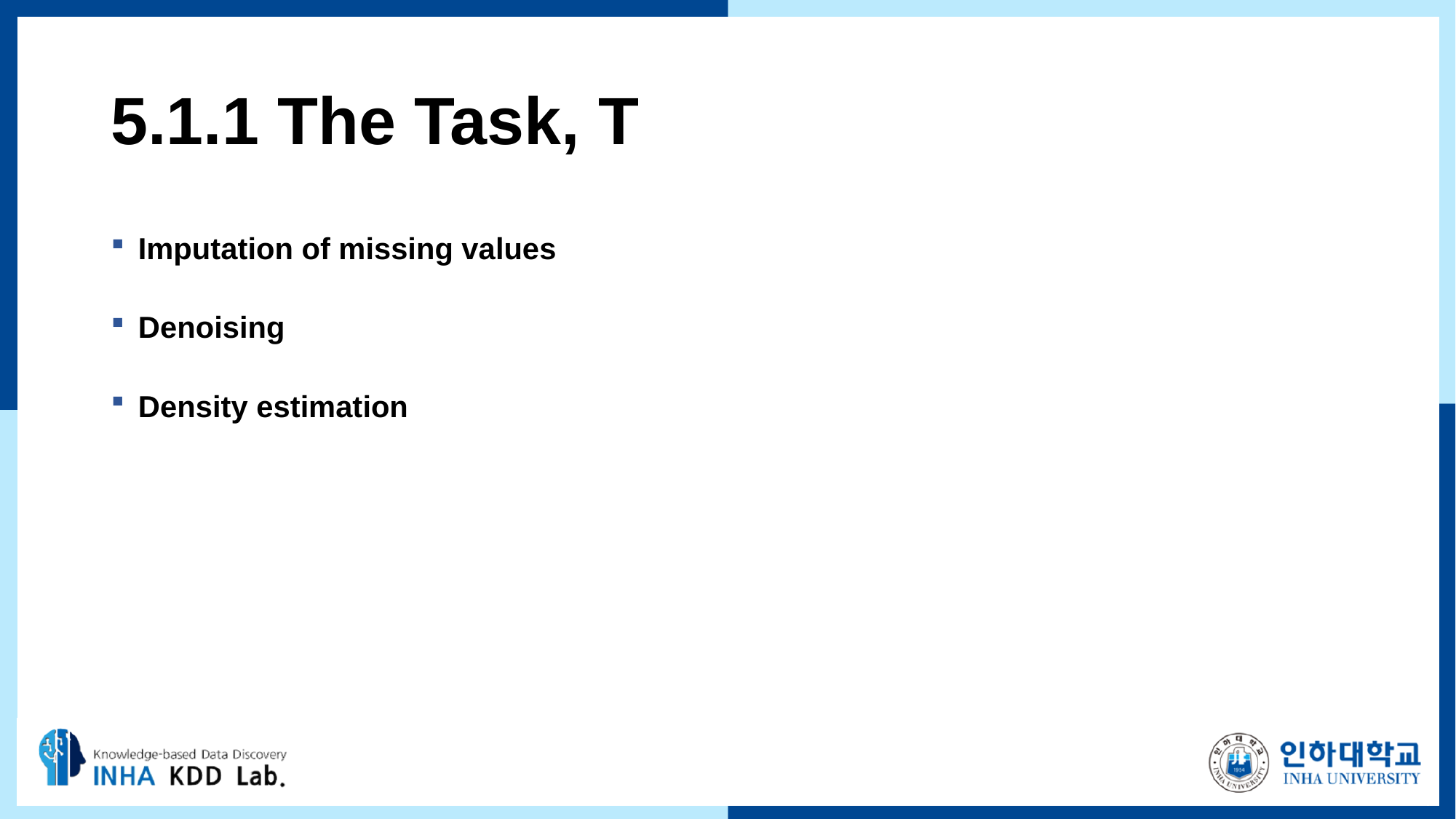

# 5.1.1 The Task, T
Imputation of missing values
Denoising
Density estimation